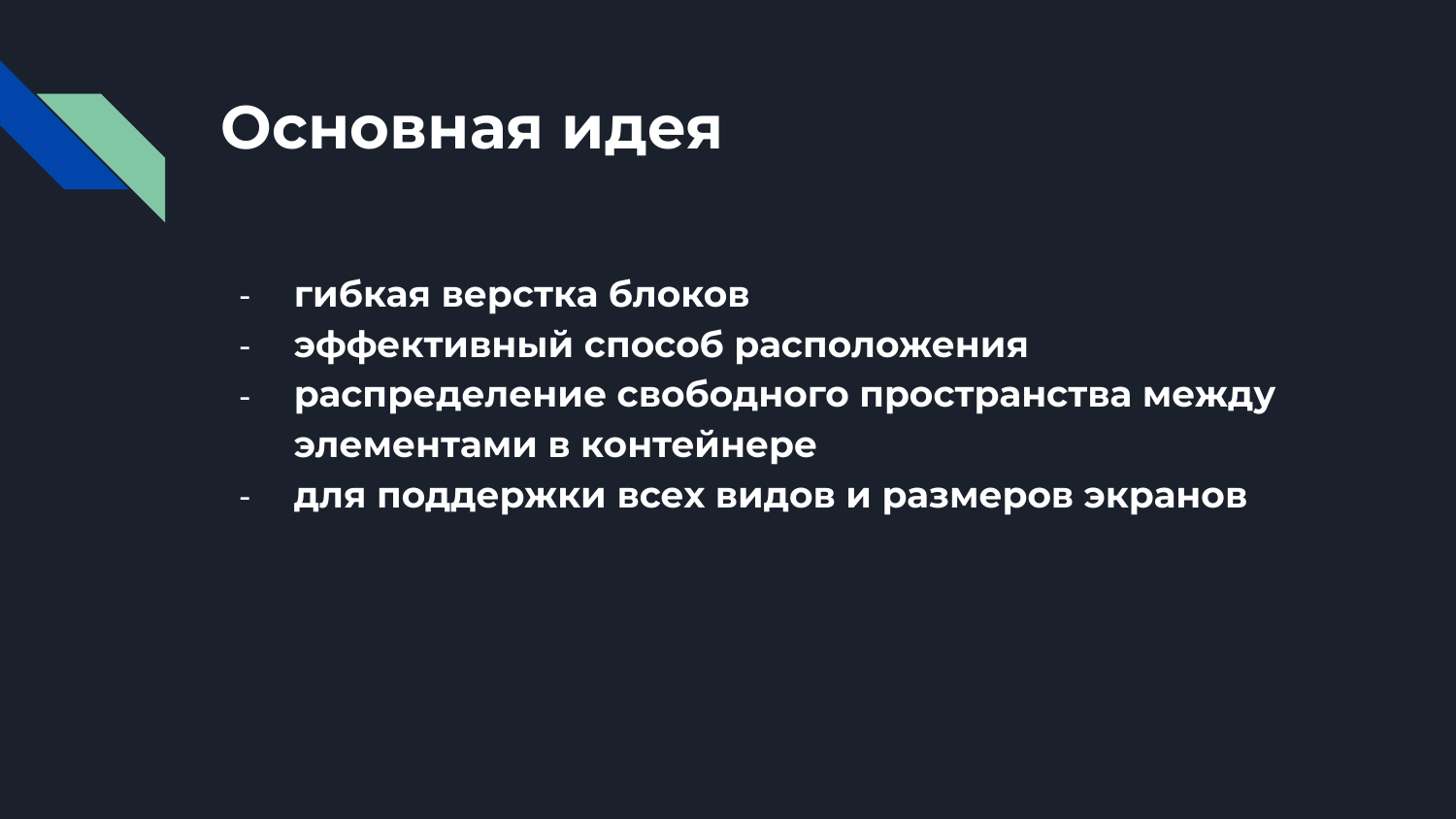

# Основная идея
гибкая верстка блоков
эффективный способ расположения
распределение свободного пространства между элементами в контейнере
для поддержки всех видов и размеров экранов